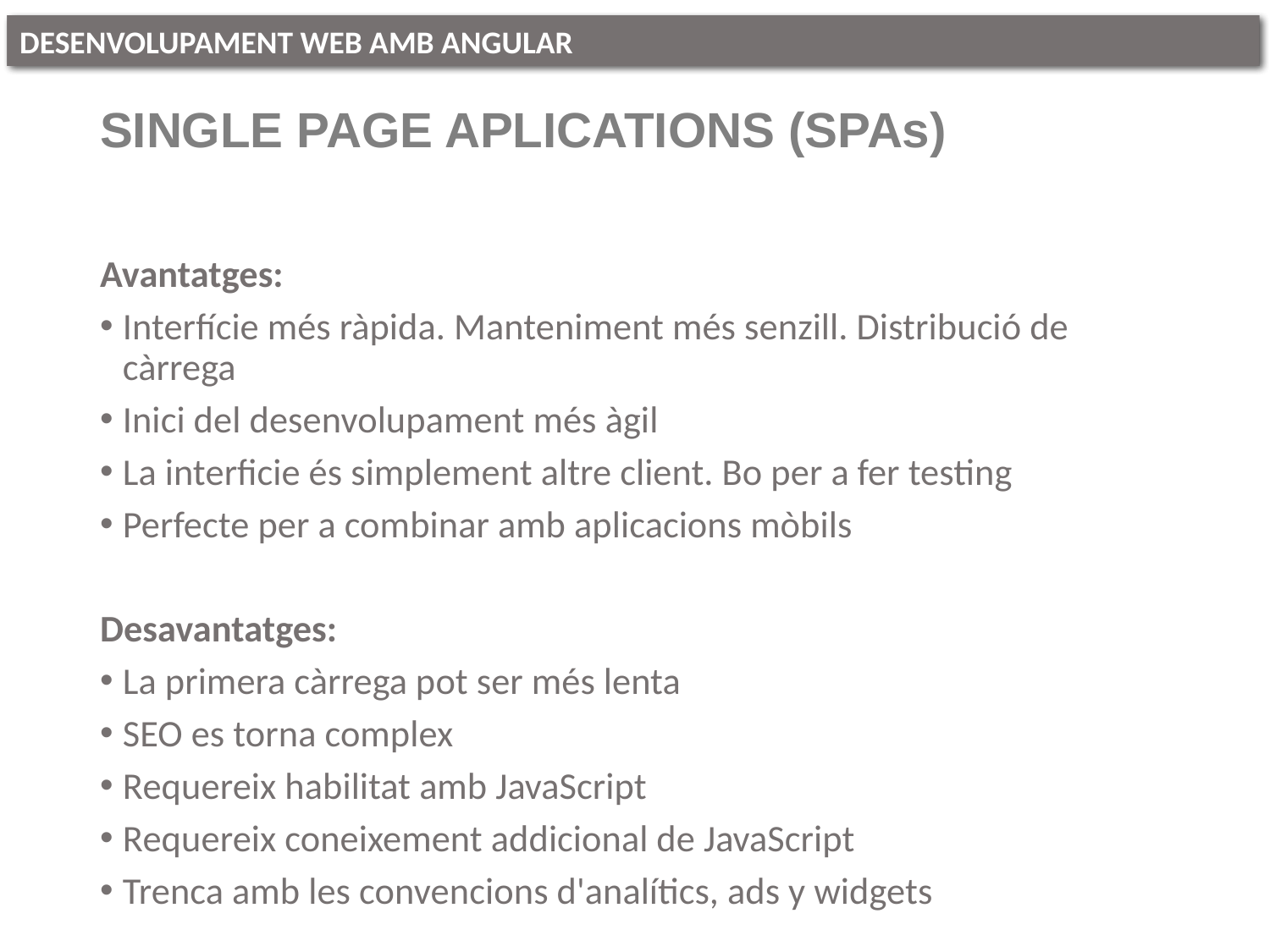

# SINGLE PAGE APLICATIONS (SPAs)
Avantatges:
Interfície més ràpida. Manteniment més senzill. Distribució de càrrega
Inici del desenvolupament més àgil
La interficie és simplement altre client. Bo per a fer testing
Perfecte per a combinar amb aplicacions mòbils

Desavantatges:
La primera càrrega pot ser més lenta
SEO es torna complex
Requereix habilitat amb JavaScript
Requereix coneixement addicional de JavaScript
Trenca amb les convencions d'analítics, ads y widgets